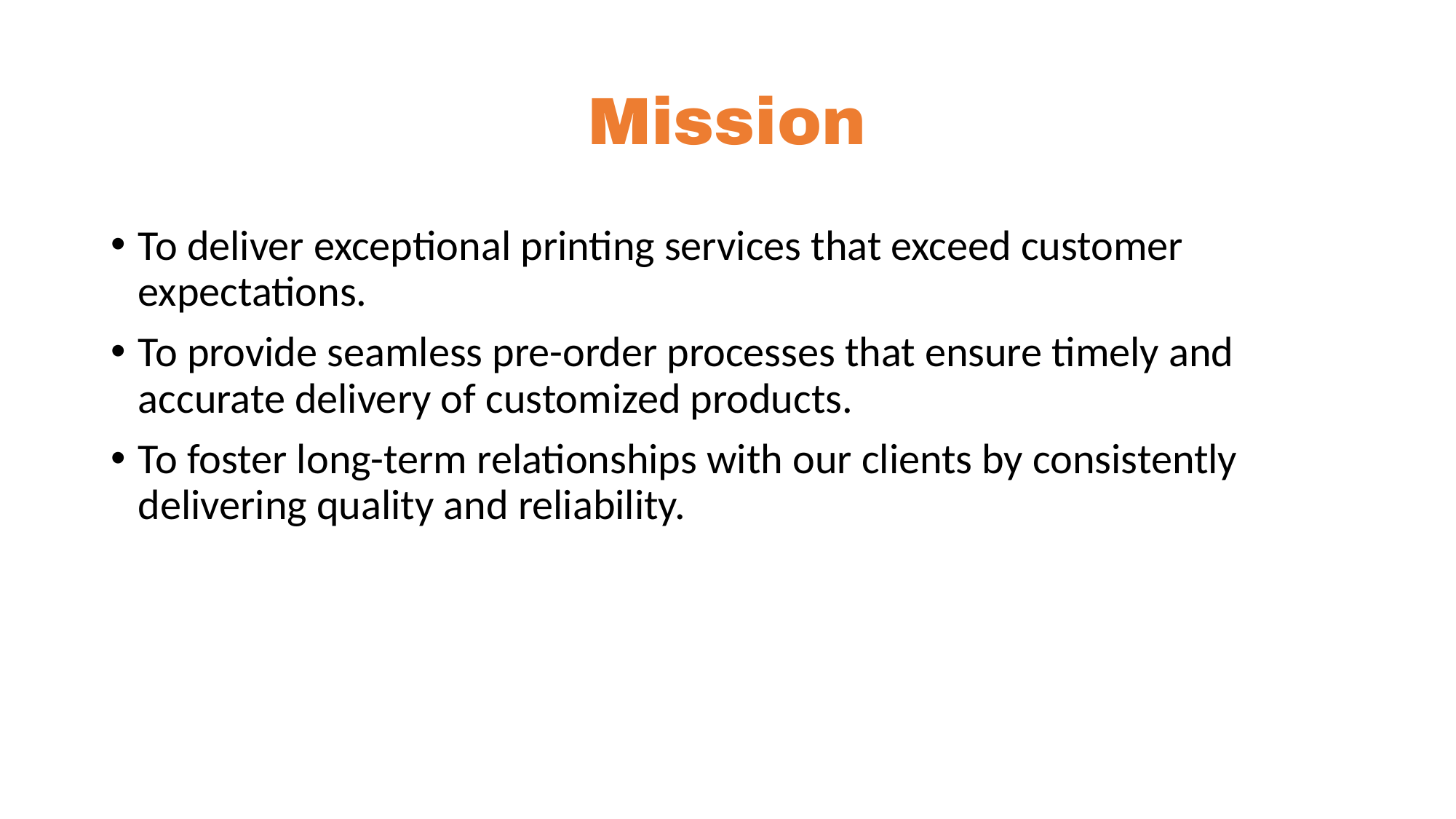

# Mission
To deliver exceptional printing services that exceed customer expectations.
To provide seamless pre-order processes that ensure timely and accurate delivery of customized products.
To foster long-term relationships with our clients by consistently delivering quality and reliability.